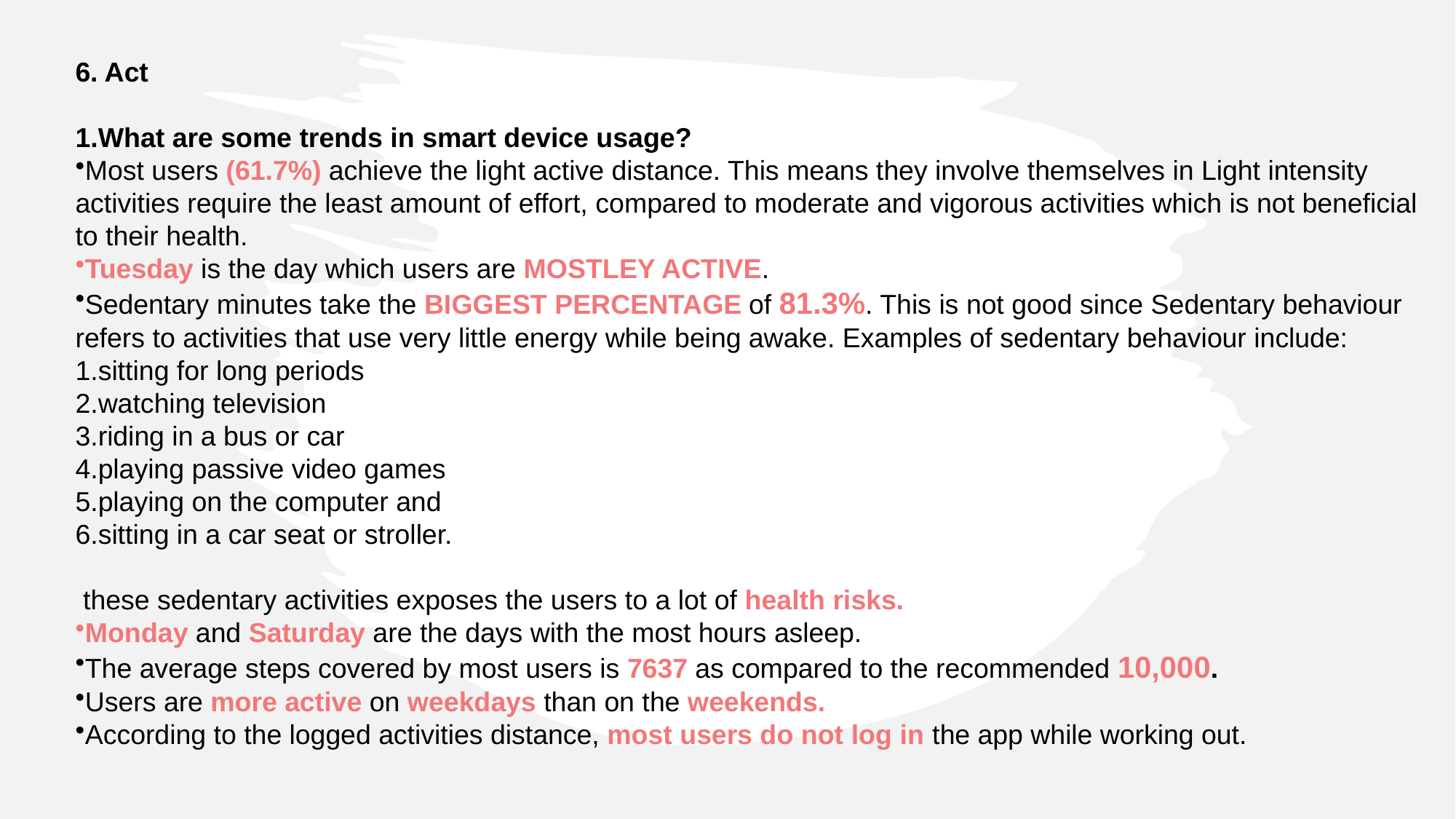

6. Act

What are some trends in smart device usage?
Most users (61.7%) achieve the light active distance. This means they involve themselves in Light intensity activities require the least amount of effort, compared to moderate and vigorous activities which is not beneficial to their health.
Tuesday is the day which users are MOSTLEY ACTIVE.
Sedentary minutes take the BIGGEST PERCENTAGE of 81.3%. This is not good since Sedentary behaviour refers to activities that use very little energy while being awake. Examples of sedentary behaviour include:
sitting for long periods
watching television
riding in a bus or car
playing passive video games
playing on the computer and
sitting in a car seat or stroller.

 these sedentary activities exposes the users to a lot of health risks.
Monday and Saturday are the days with the most hours asleep.
The average steps covered by most users is 7637 as compared to the recommended 10,000.
Users are more active on weekdays than on the weekends.
According to the logged activities distance, most users do not log in the app while working out.